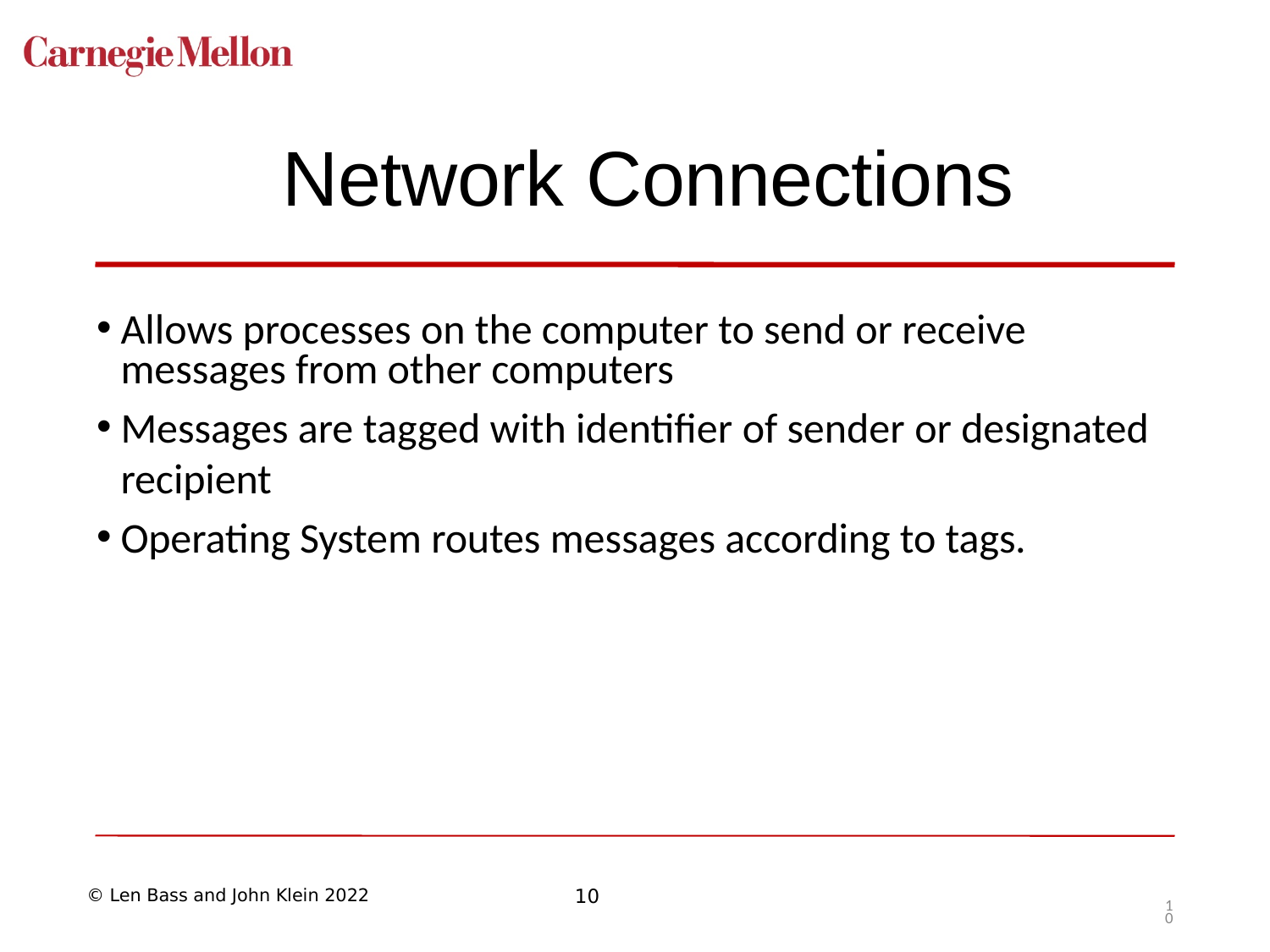

# Network Connections
Allows processes on the computer to send or receive messages from other computers
Messages are tagged with identifier of sender or designated recipient
Operating System routes messages according to tags.
10